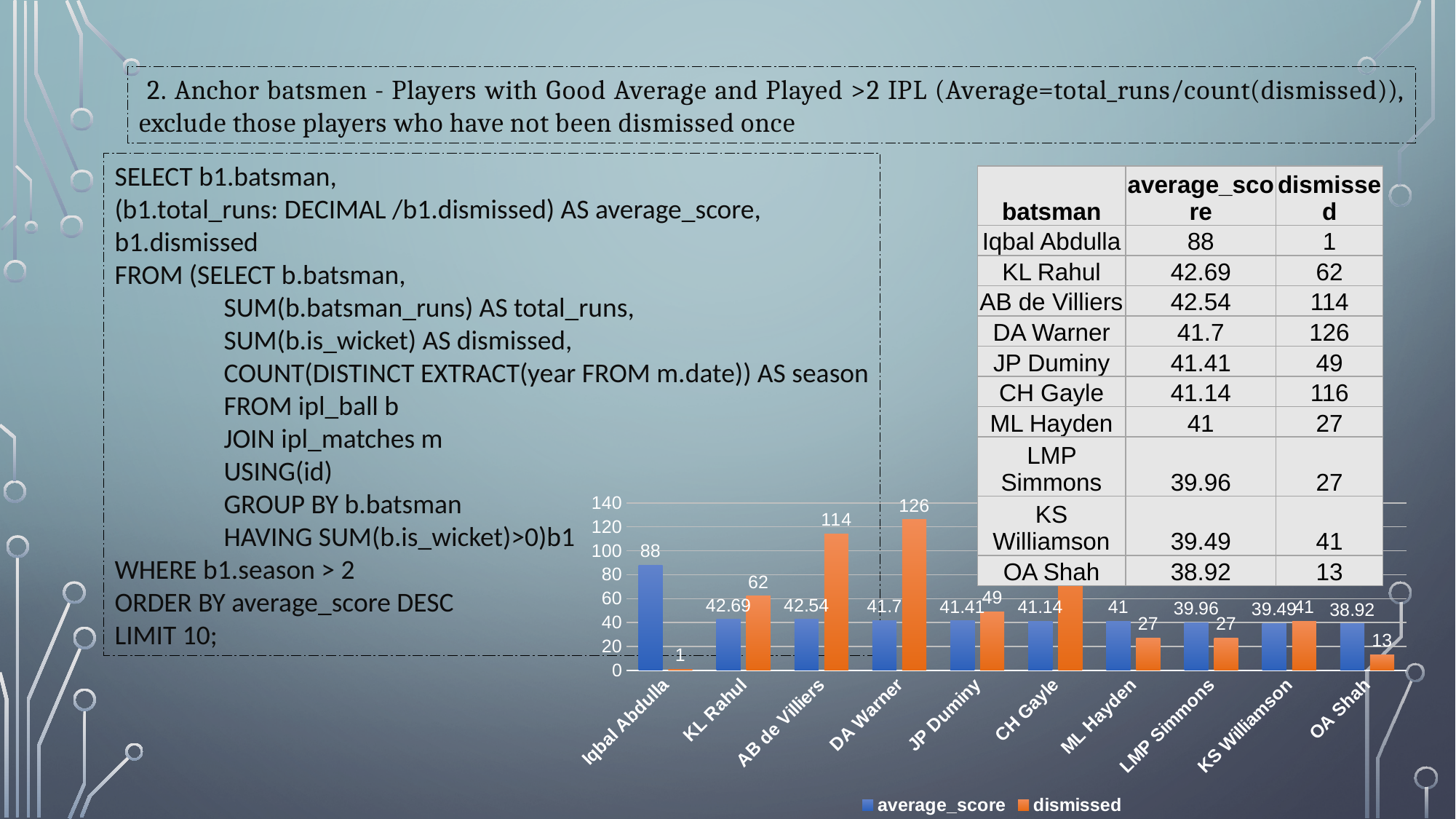

2. Anchor batsmen - Players with Good Average and Played >2 IPL (Average=total_runs/count(dismissed)), exclude those players who have not been dismissed once
SELECT b1.batsman,
(b1.total_runs: DECIMAL /b1.dismissed) AS average_score,
b1.dismissed
FROM (SELECT b.batsman,
	SUM(b.batsman_runs) AS total_runs,
	SUM(b.is_wicket) AS dismissed,
	COUNT(DISTINCT EXTRACT(year FROM m.date)) AS season
	FROM ipl_ball b
	JOIN ipl_matches m
	USING(id)
	GROUP BY b.batsman
	HAVING SUM(b.is_wicket)>0)b1
WHERE b1.season > 2
ORDER BY average_score DESC
LIMIT 10;
| batsman | average\_score | dismissed |
| --- | --- | --- |
| Iqbal Abdulla | 88 | 1 |
| KL Rahul | 42.69 | 62 |
| AB de Villiers | 42.54 | 114 |
| DA Warner | 41.7 | 126 |
| JP Duminy | 41.41 | 49 |
| CH Gayle | 41.14 | 116 |
| ML Hayden | 41 | 27 |
| LMP Simmons | 39.96 | 27 |
| KS Williamson | 39.49 | 41 |
| OA Shah | 38.92 | 13 |

### Chart

| Category | average_score | dismissed |
|---|---|---|
| Iqbal Abdulla | 88.0 | 1.0 |
| KL Rahul | 42.69 | 62.0 |
| AB de Villiers | 42.54 | 114.0 |
| DA Warner | 41.7 | 126.0 |
| JP Duminy | 41.41 | 49.0 |
| CH Gayle | 41.14 | 116.0 |
| ML Hayden | 41.0 | 27.0 |
| LMP Simmons | 39.96 | 27.0 |
| KS Williamson | 39.49 | 41.0 |
| OA Shah | 38.92 | 13.0 |